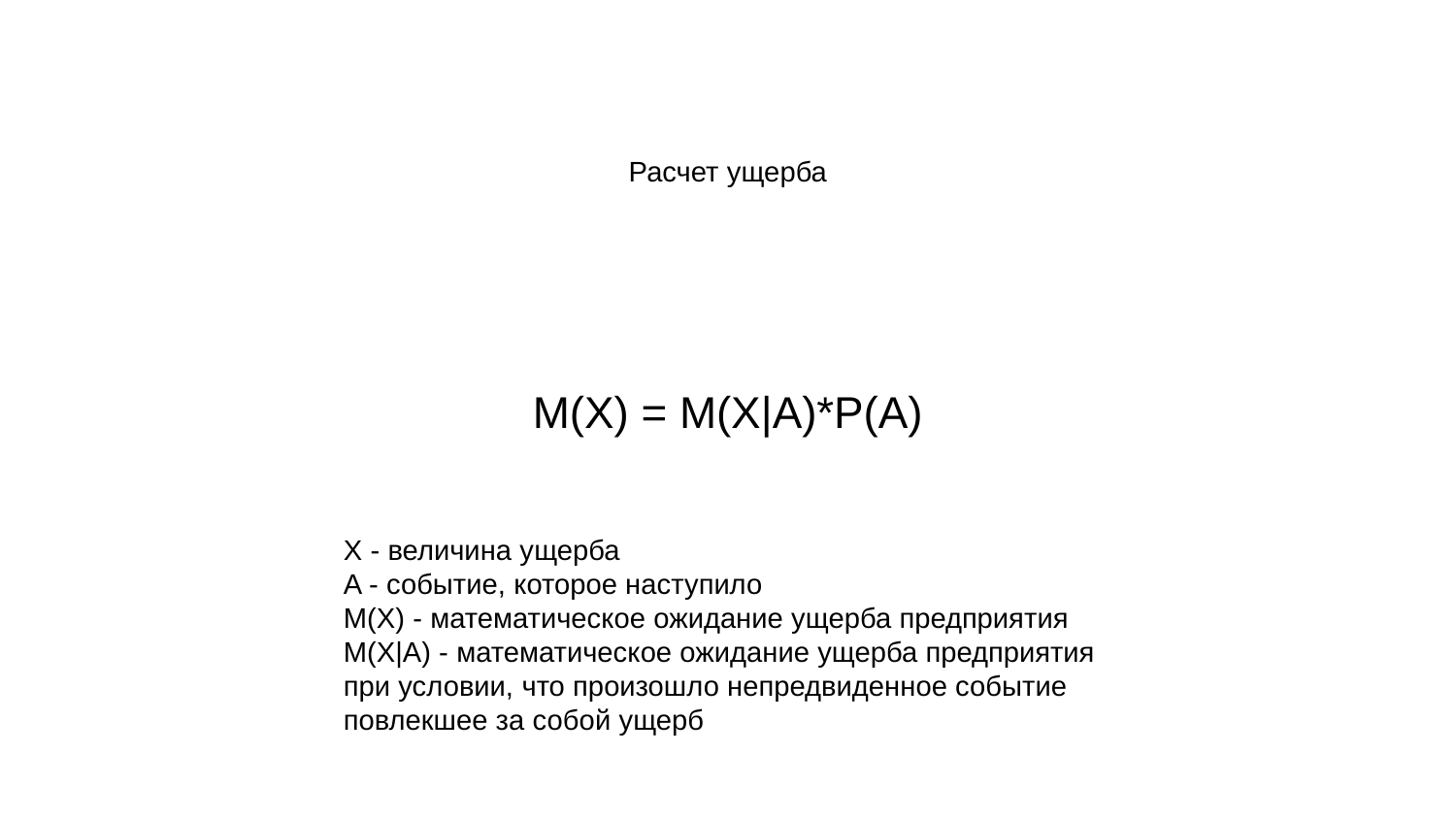

Расчет ущерба
M(X) = M(X|A)*P(A)
X - величина ущерба
A - событие, которое наступило
M(X) - математическое ожидание ущерба предприятия
M(X|A) - математическое ожидание ущерба предприятия при условии, что произошло непредвиденное событие повлекшее за собой ущерб